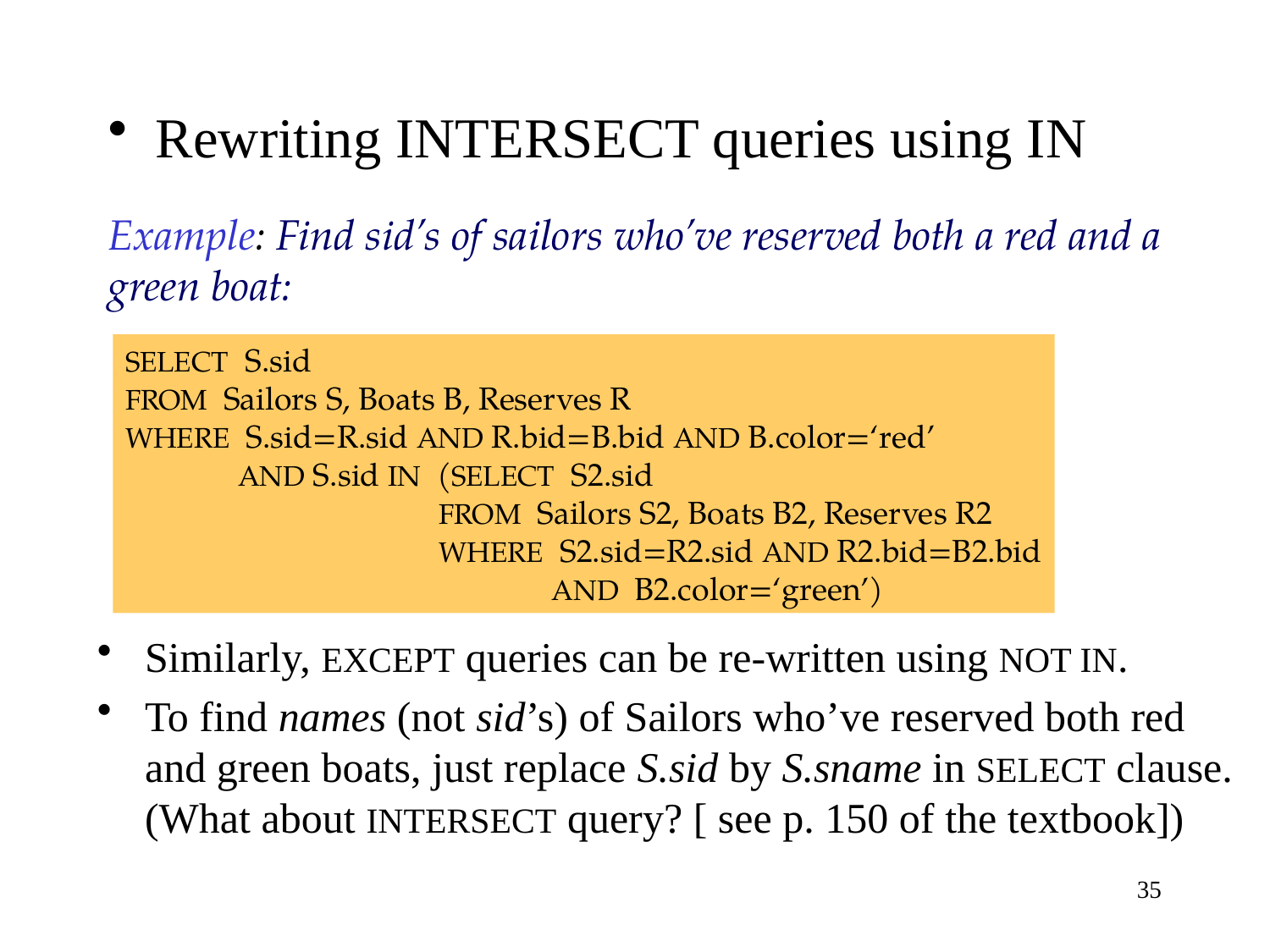

Rewriting INTERSECT queries using IN

Example: Find sid’s of sailors who’ve reserved both a red and a green boat:
SELECT  S.sid
FROM  Sailors S, Boats B, Reserves R
WHERE  S.sid=R.sid AND R.bid=B.bid AND B.color=‘red’
              AND S.sid IN  (SELECT  S2.sid
                                       FROM  Sailors S2, Boats B2, Reserves R2
                                       WHERE  S2.sid=R2.sid AND R2.bid=B2.bid
                                                     AND  B2.color=‘green’)
Similarly, EXCEPT queries can be re-written using NOT IN.
To find names (not sid’s) of Sailors who’ve reserved both red and green boats, just replace S.sid by S.sname in SELECT clause.  (What about INTERSECT query? [ see p. 150 of the textbook])
35